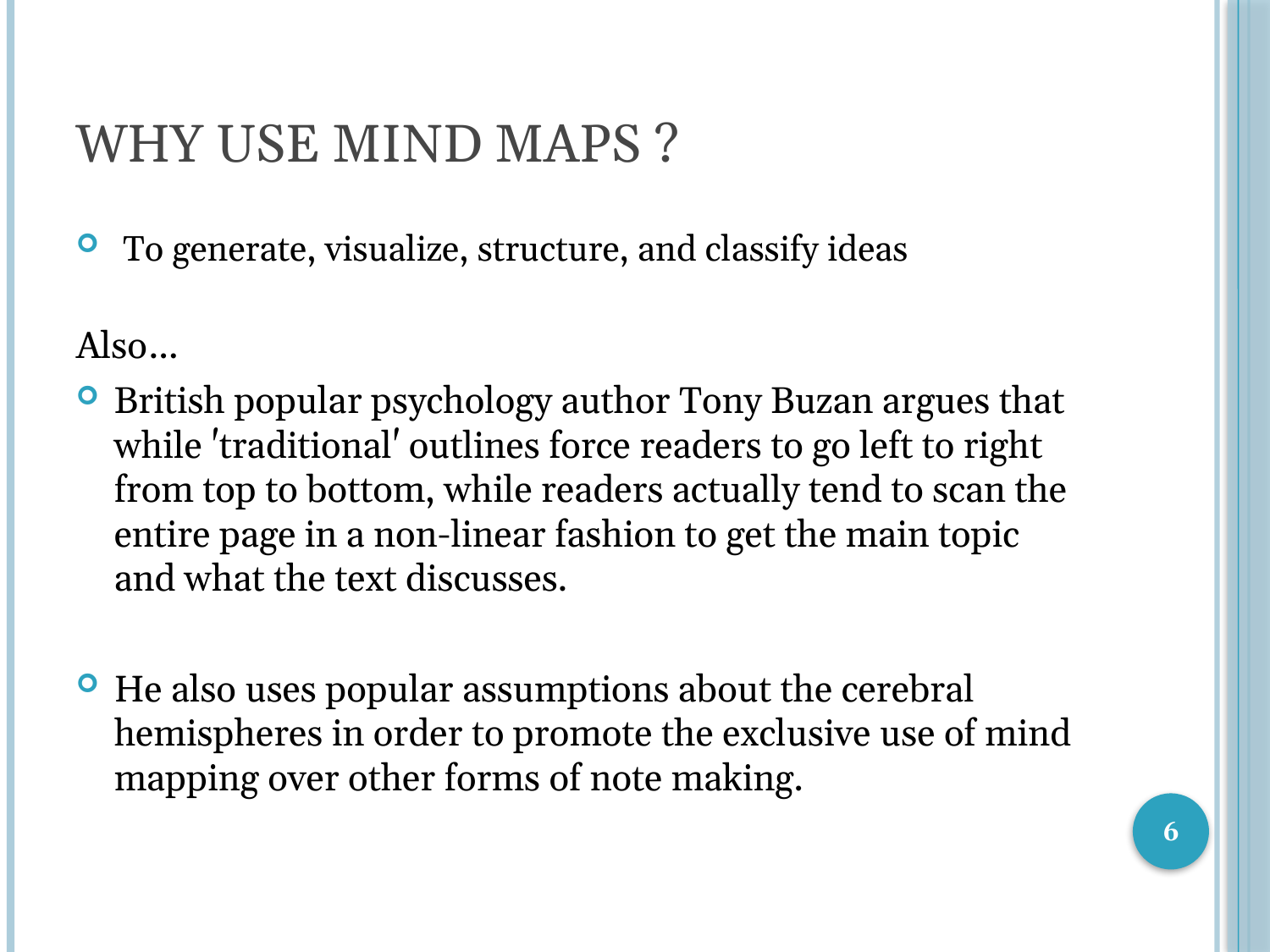

# Why use mind maps ?
 To generate, visualize, structure, and classify ideas
Also…
British popular psychology author Tony Buzan argues that while 'traditional' outlines force readers to go left to right from top to bottom, while readers actually tend to scan the entire page in a non-linear fashion to get the main topic and what the text discusses.

He also uses popular assumptions about the cerebral hemispheres in order to promote the exclusive use of mind mapping over other forms of note making.

6